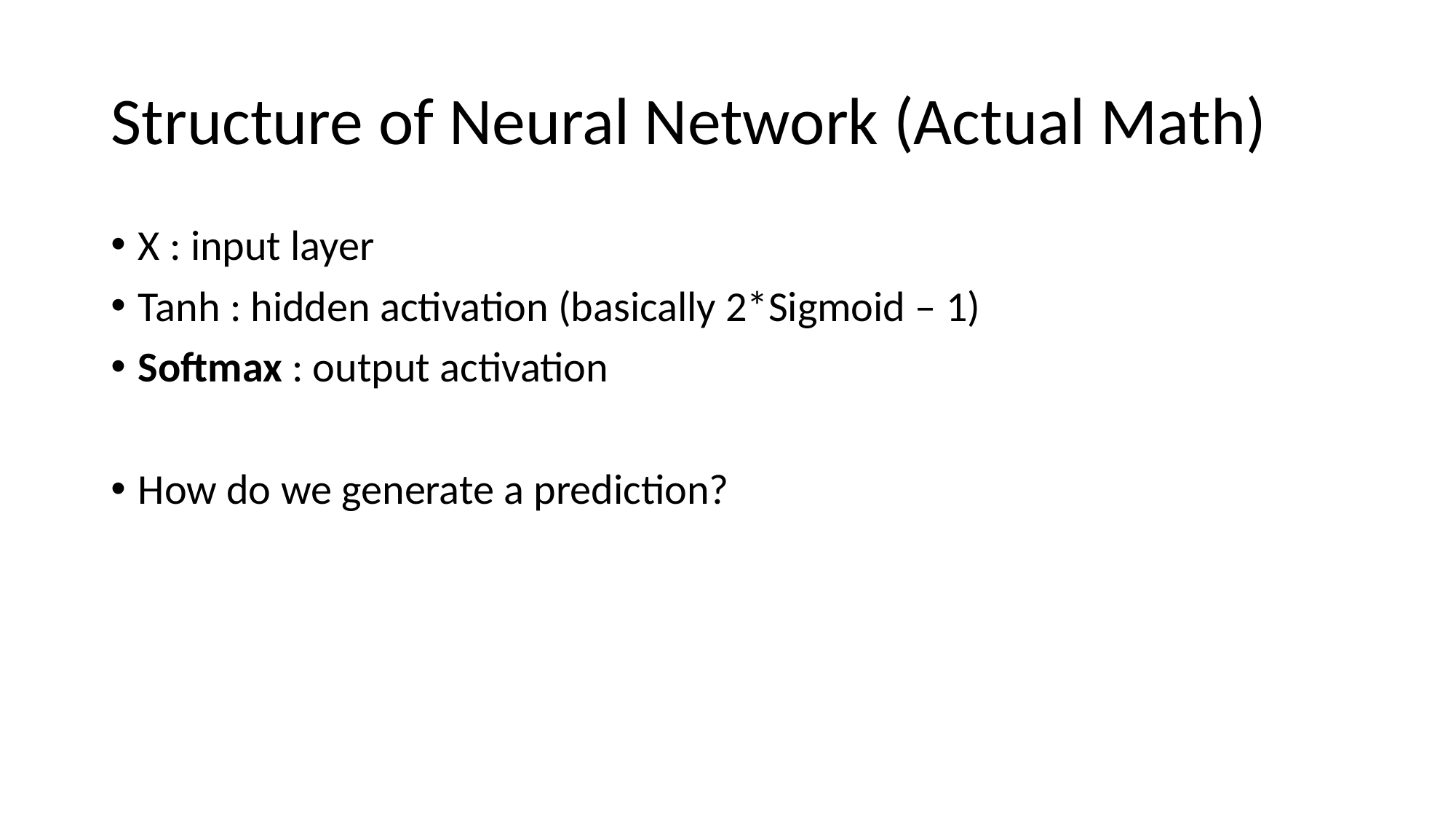

# Structure of Neural Network (Actual Math)
X : input layer
Tanh : hidden activation (basically 2*Sigmoid – 1)
Softmax : output activation

How do we generate a prediction?